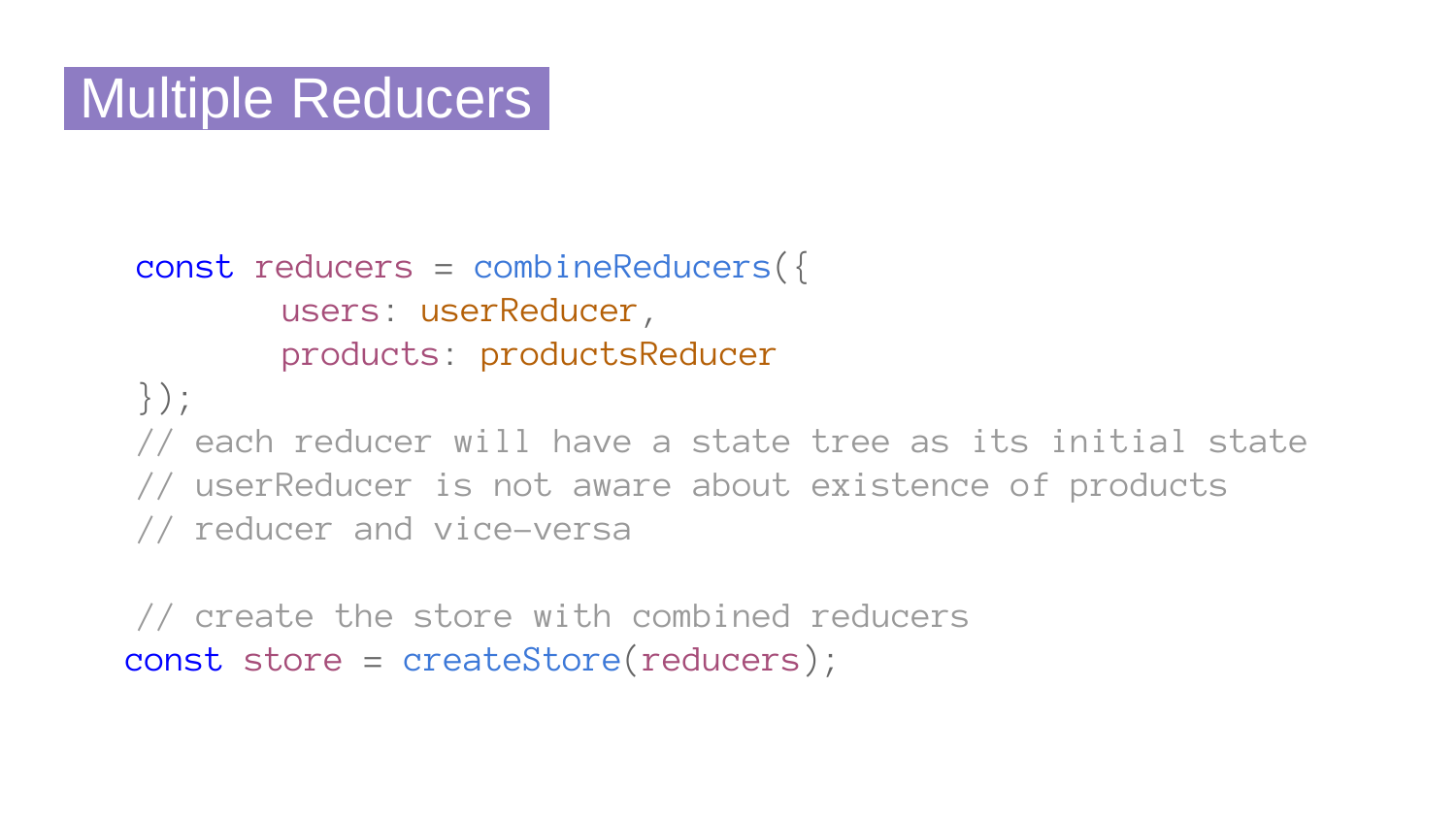

# Multiple Reducers.

const reducers = combineReducers({
	users: userReducer,
	products: productsReducer
});
// each reducer will have a state tree as its initial state
// userReducer is not aware about existence of products
// reducer and vice-versa

// create the store with combined reducers
const store = createStore(reducers);